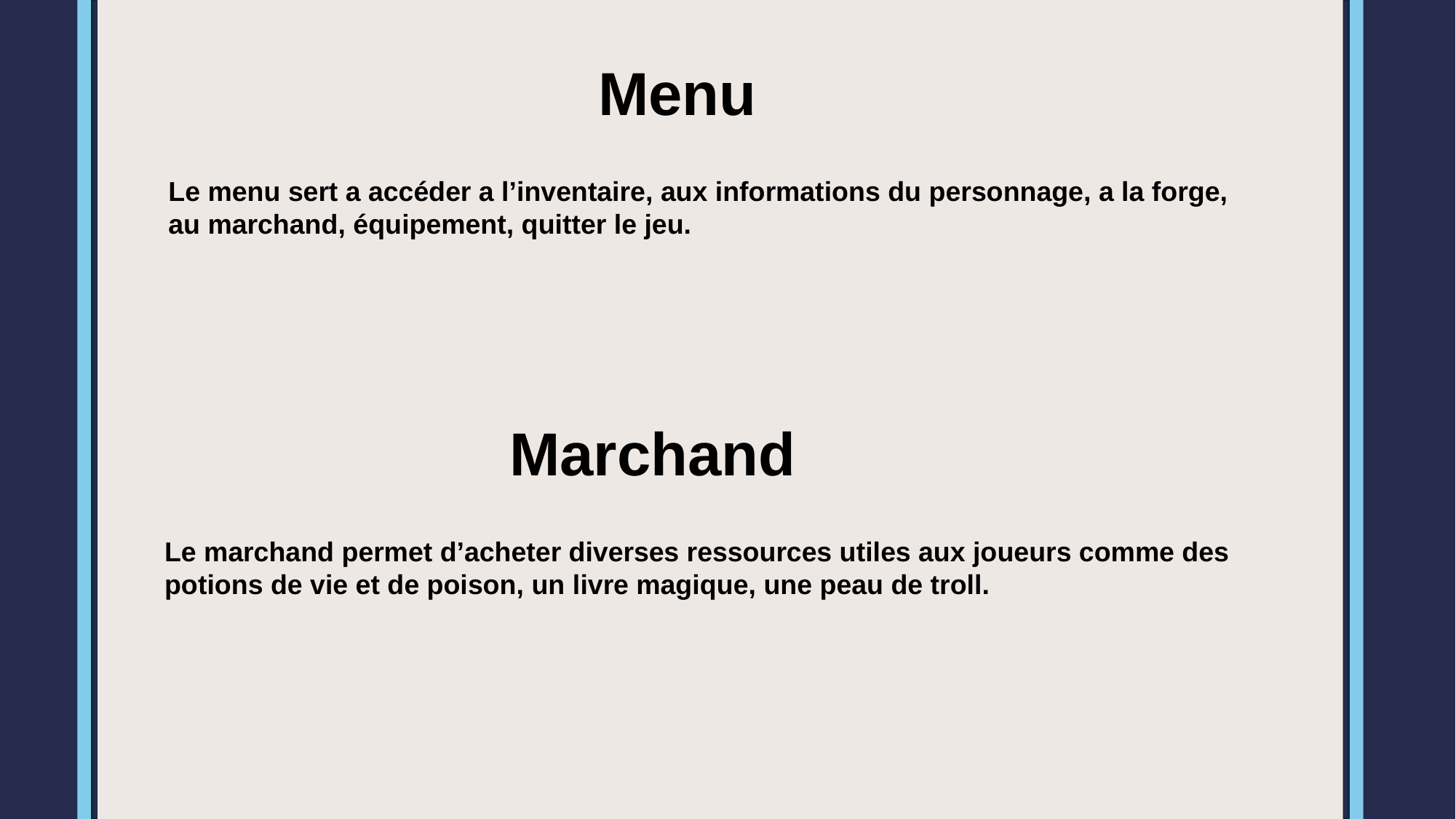

Menu
Le menu sert a accéder a l’inventaire, aux informations du personnage, a la forge, au marchand, équipement, quitter le jeu.
Marchand
Le marchand permet d’acheter diverses ressources utiles aux joueurs comme des potions de vie et de poison, un livre magique, une peau de troll.